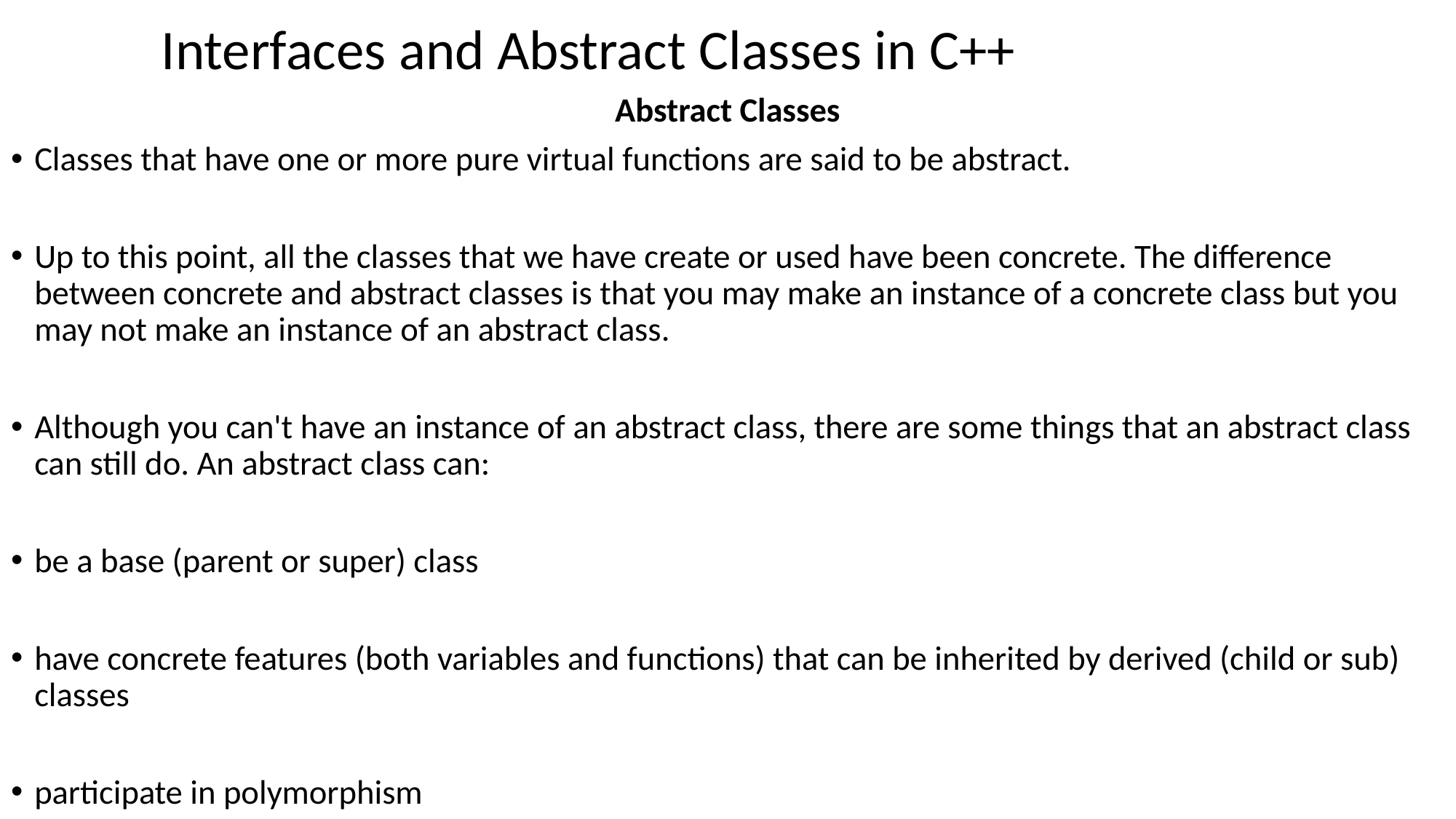

# Interfaces and Abstract Classes in C++
Abstract Classes
Classes that have one or more pure virtual functions are said to be abstract.

Up to this point, all the classes that we have create or used have been concrete. The difference between concrete and abstract classes is that you may make an instance of a concrete class but you may not make an instance of an abstract class.

Although you can't have an instance of an abstract class, there are some things that an abstract class can still do. An abstract class can:

be a base (parent or super) class

have concrete features (both variables and functions) that can be inherited by derived (child or sub) classes

participate in polymorphism